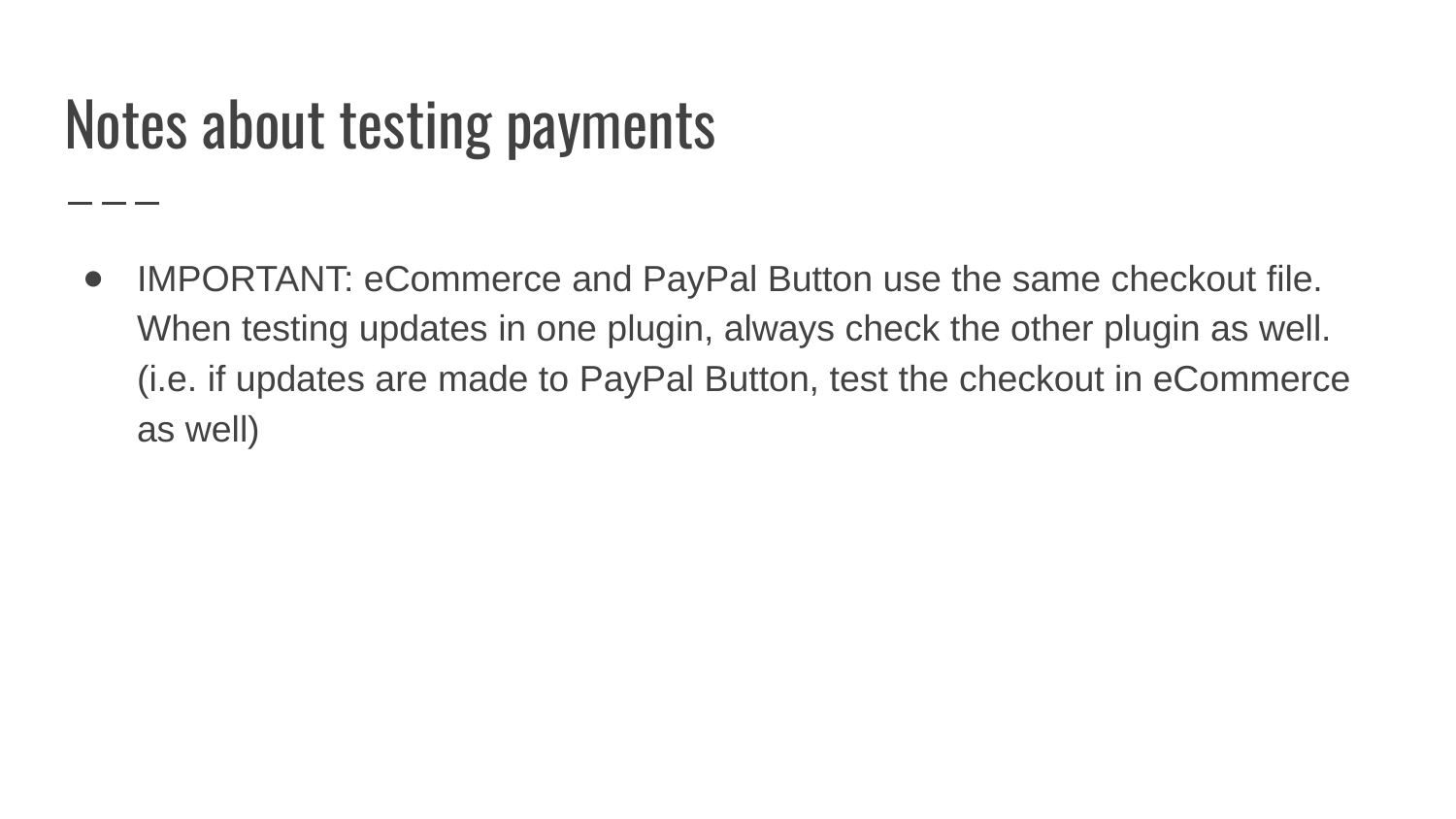

# Notes about testing payments
IMPORTANT: eCommerce and PayPal Button use the same checkout file. When testing updates in one plugin, always check the other plugin as well. (i.e. if updates are made to PayPal Button, test the checkout in eCommerce as well)